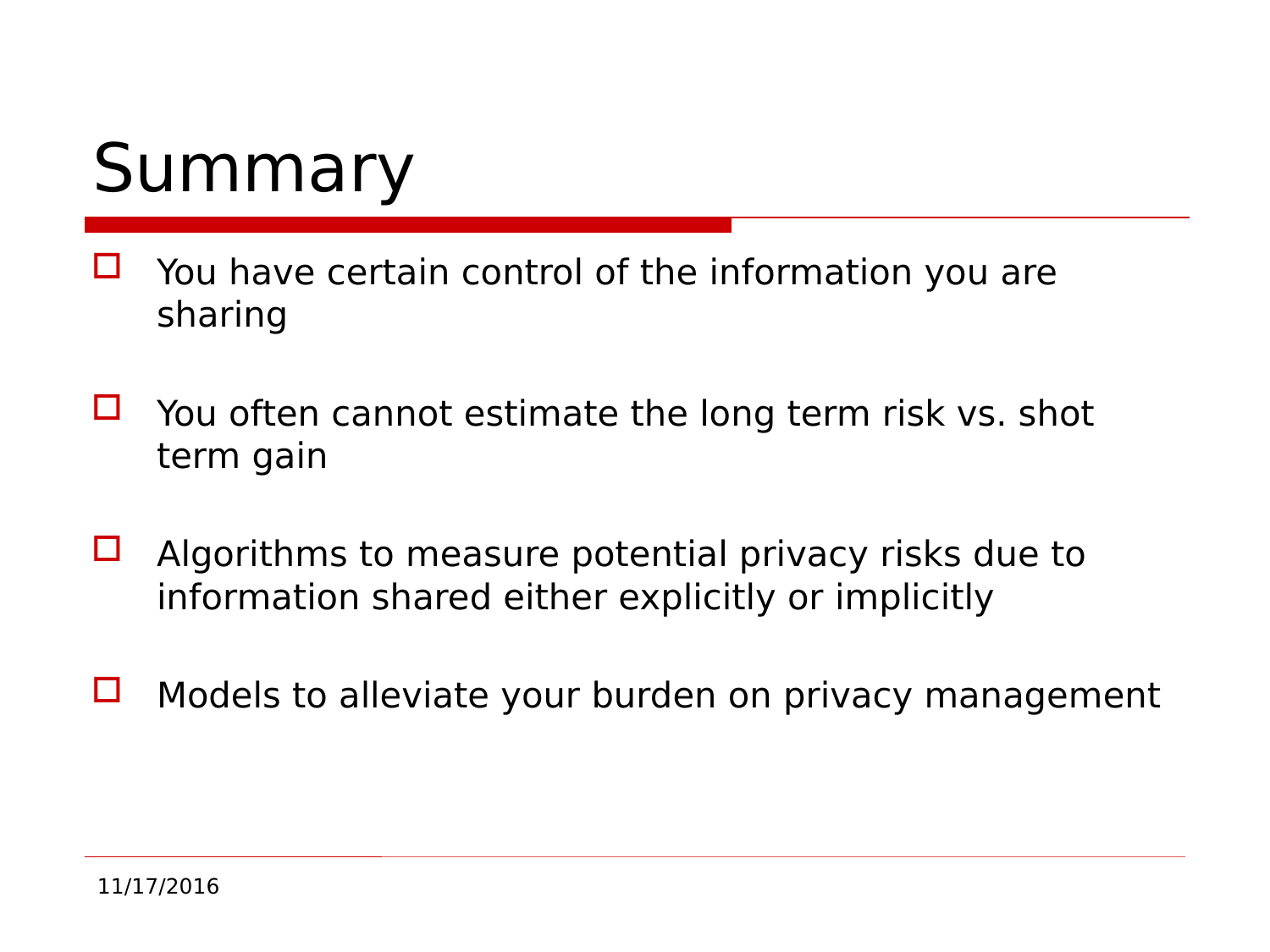

# Summary
You have certain control of the information you are sharing

You often cannot estimate the long term risk vs. shot term gain

Algorithms to measure potential privacy risks due to information shared either explicitly or implicitly

Models to alleviate your burden on privacy management

11/17/2016